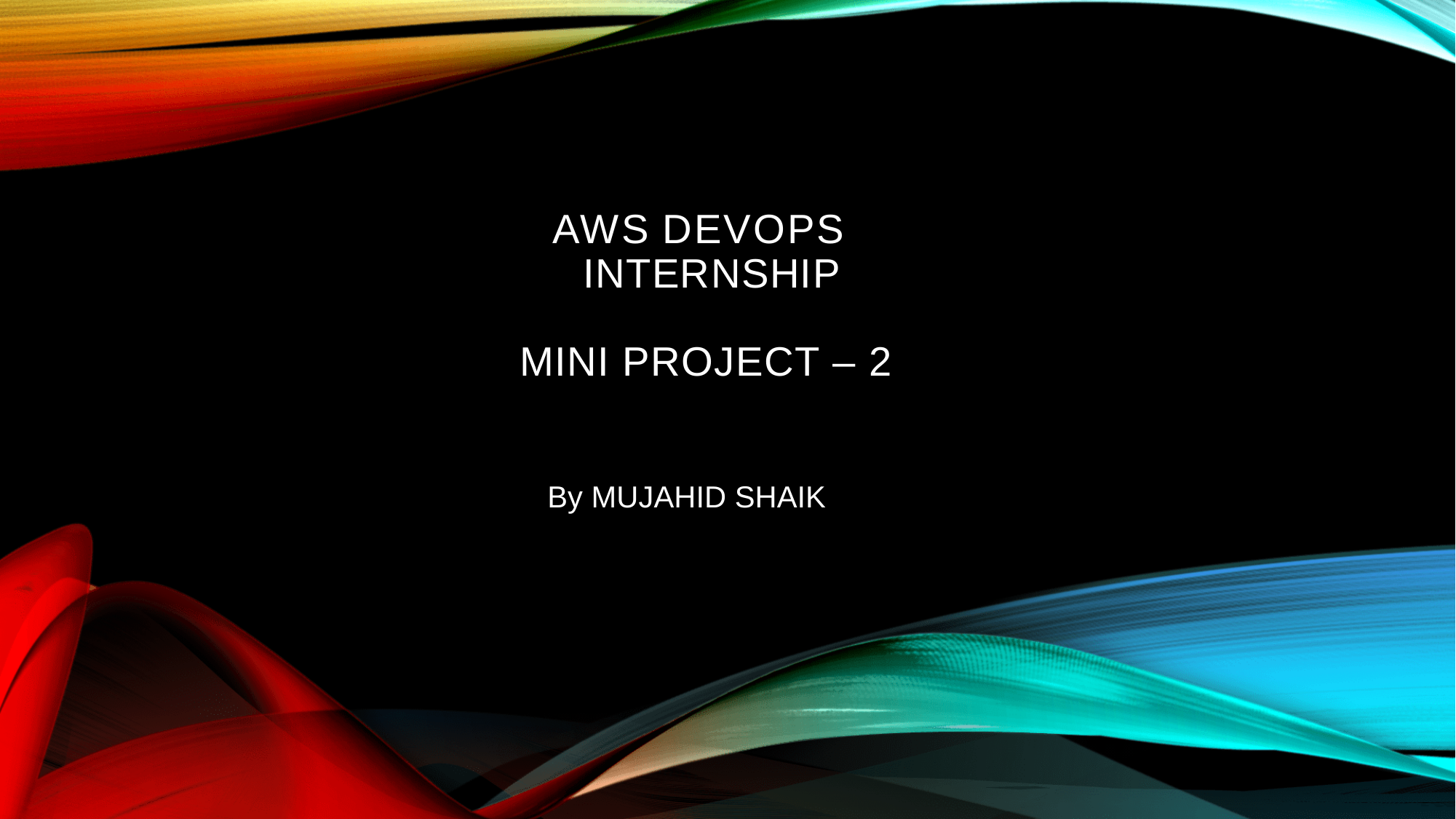

# AWS DevOps INTERNSHIP MINI PROJECT – 2
By MUJAHID SHAIK